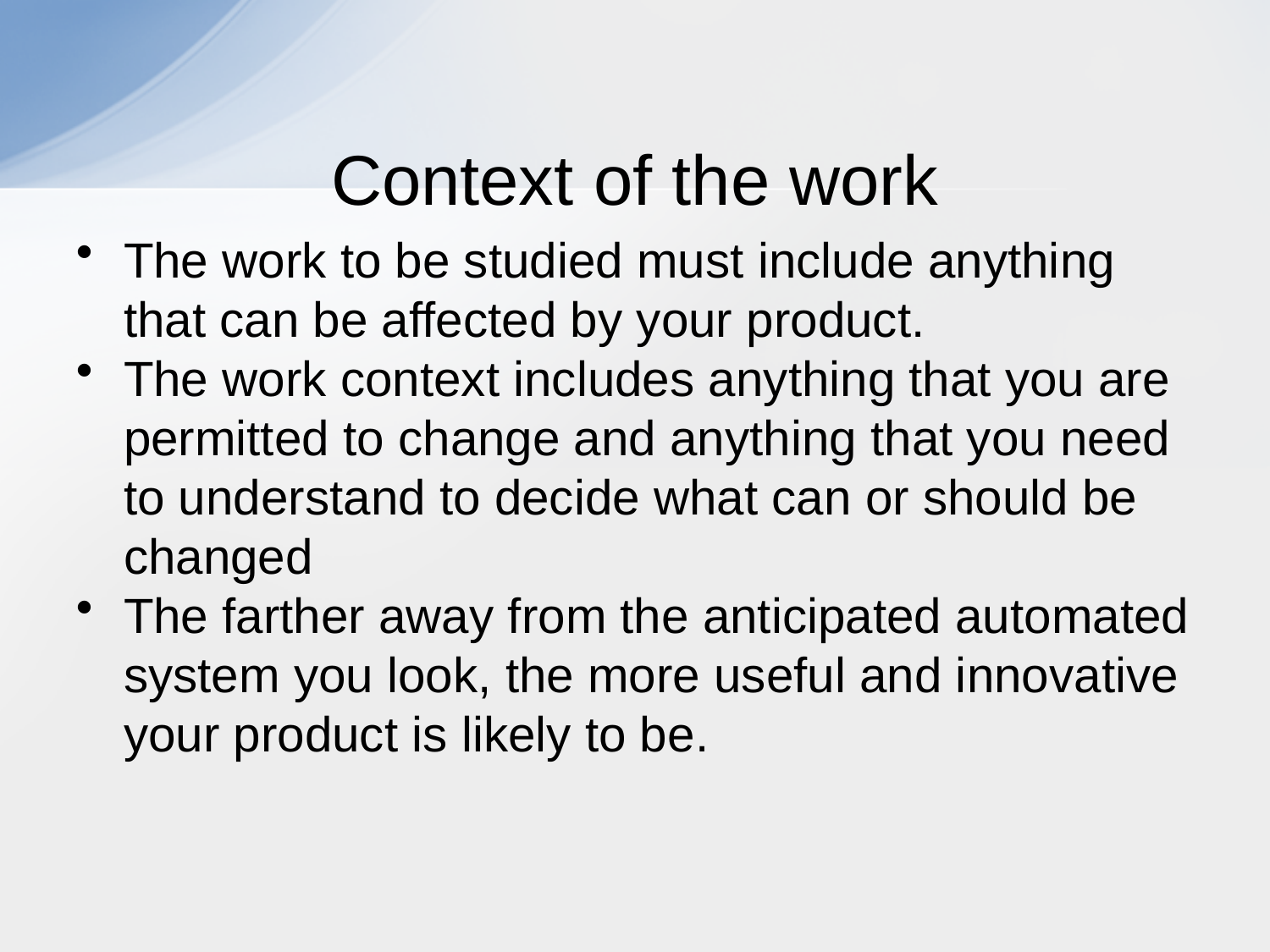

# Context of the work
The work to be studied must include anything that can be affected by your product.
The work context includes anything that you are permitted to change and anything that you need to understand to decide what can or should be changed
The farther away from the anticipated automated system you look, the more useful and innovative your product is likely to be.